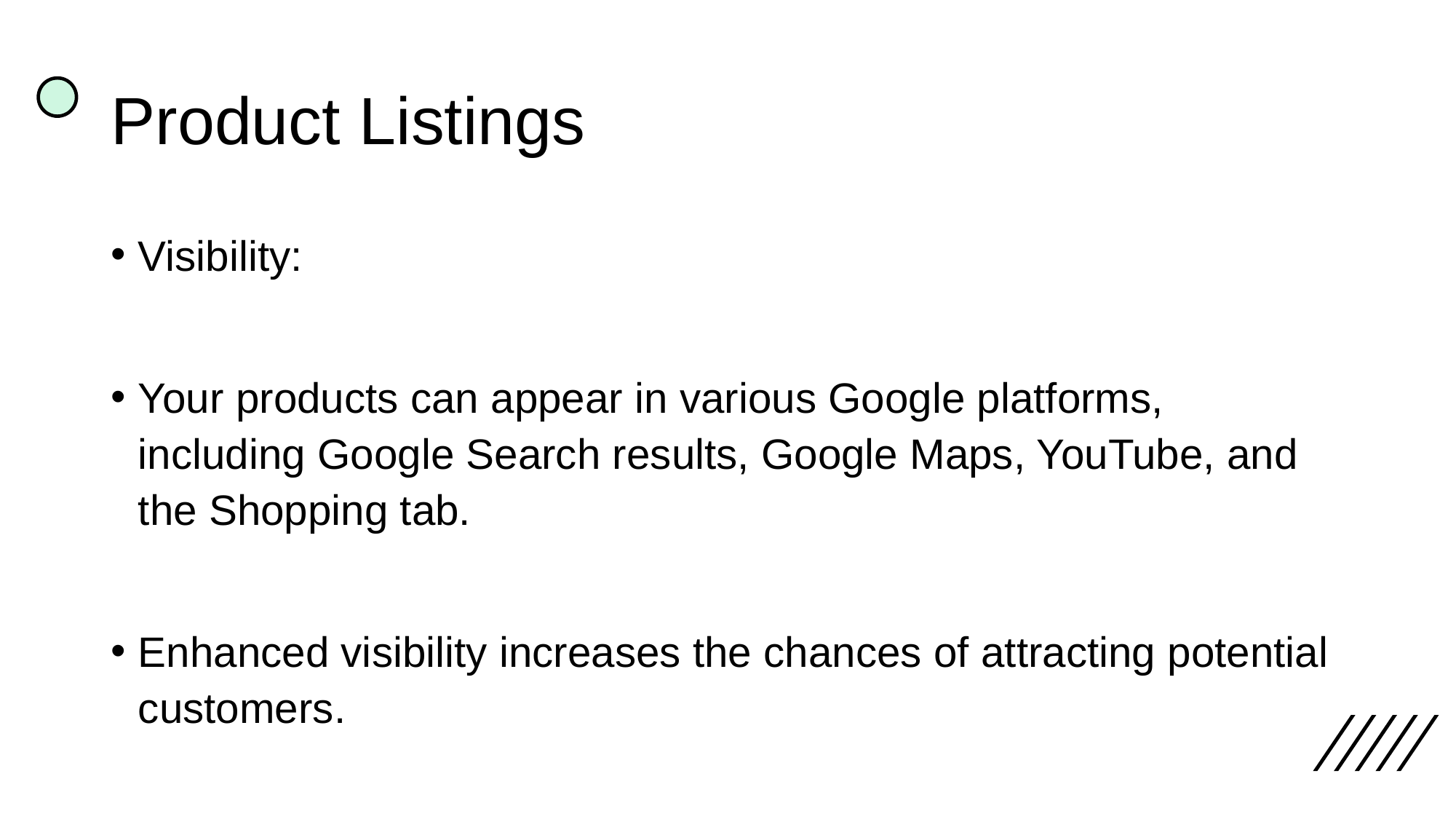

# Product Listings
Visibility:

Your products can appear in various Google platforms, including Google Search results, Google Maps, YouTube, and the Shopping tab.

Enhanced visibility increases the chances of attracting potential customers.